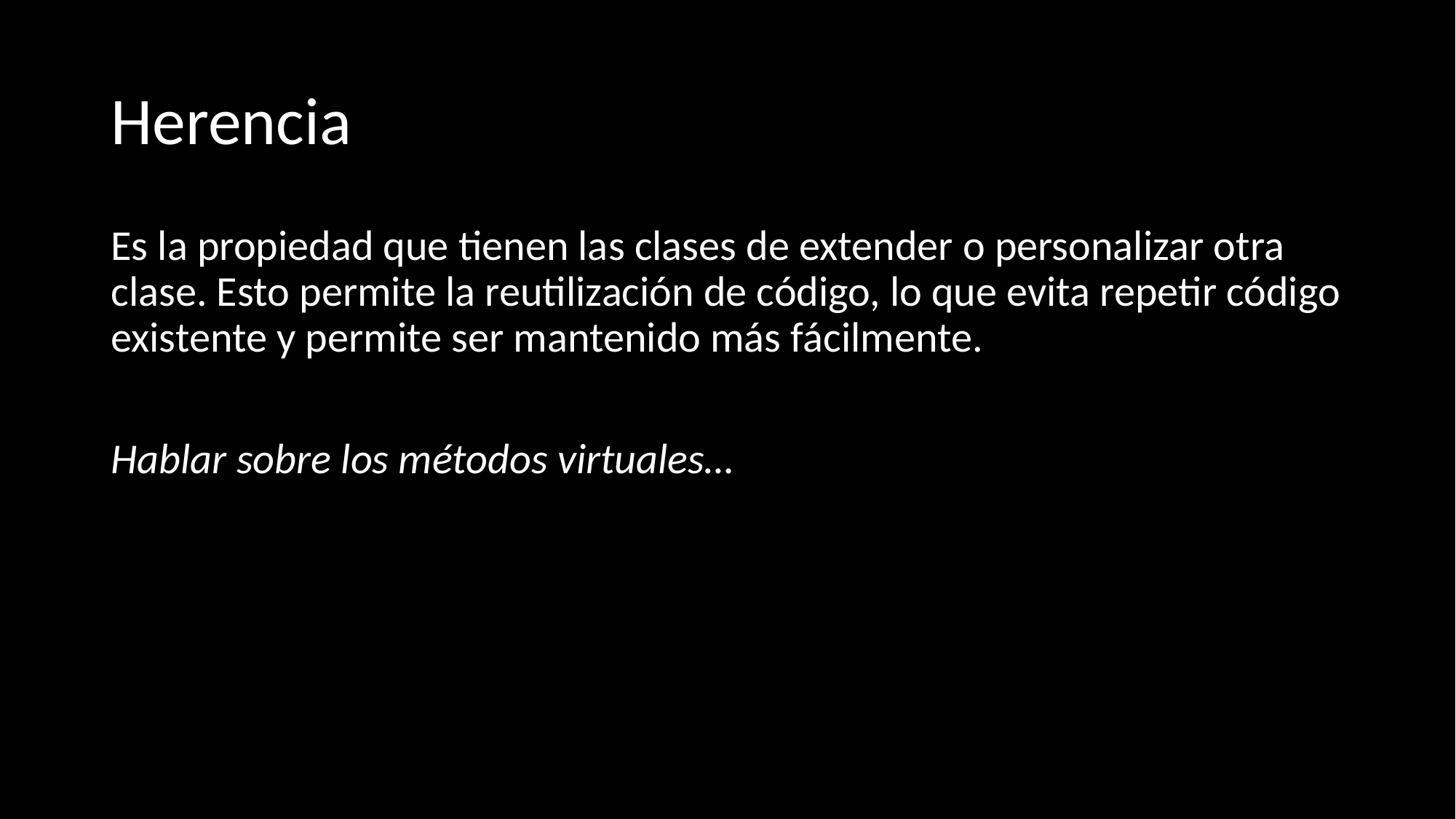

# Herencia
Es la propiedad que tienen las clases de extender o personalizar otra clase. Esto permite la reutilización de código, lo que evita repetir código existente y permite ser mantenido más fácilmente.

Hablar sobre los métodos virtuales…